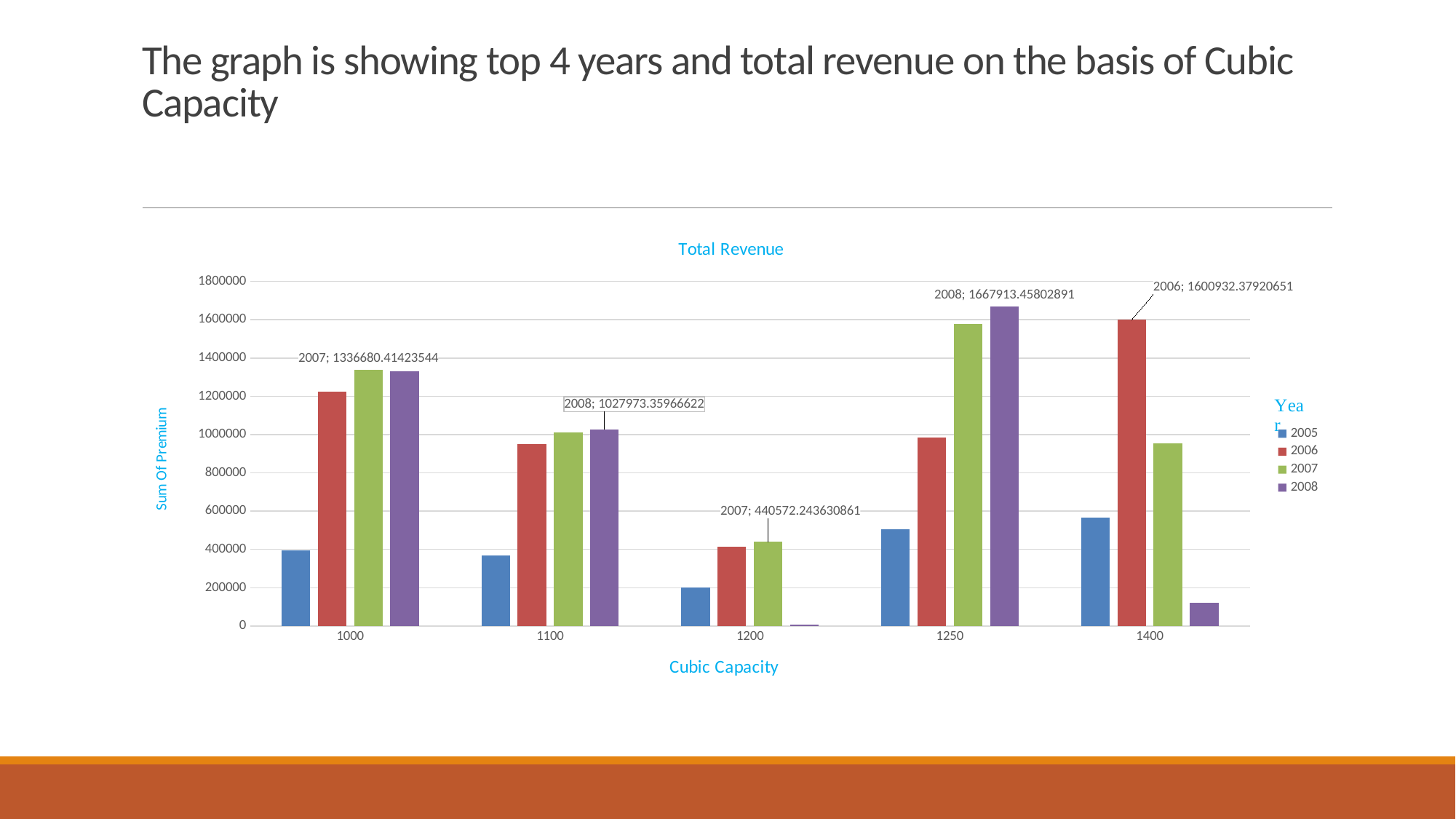

# The graph is showing top 4 years and total revenue on the basis of Cubic Capacity

### Chart: Total Revenue

| Category | 2005 | 2006 | 2007 | 2008 |
|---|---|---|---|---|
| 1000 | 393238.0613222304 | 1223769.2394352853 | 1336680.414235439 | 1332370.0975367937 |
| 1100 | 366576.8511721607 | 950391.8601639608 | 1011493.1478548414 | 1027973.3596662224 |
| 1200 | 200203.78899219213 | 412214.04028867284 | 440572.24363086117 | 6500.201922633245 |
| 1250 | 503947.61801793746 | 986164.731419112 | 1576852.959884864 | 1667913.4580289118 |
| 1400 | 564452.6360058001 | 1600932.3792065124 | 955572.8658388756 | 122041.37032652966 |